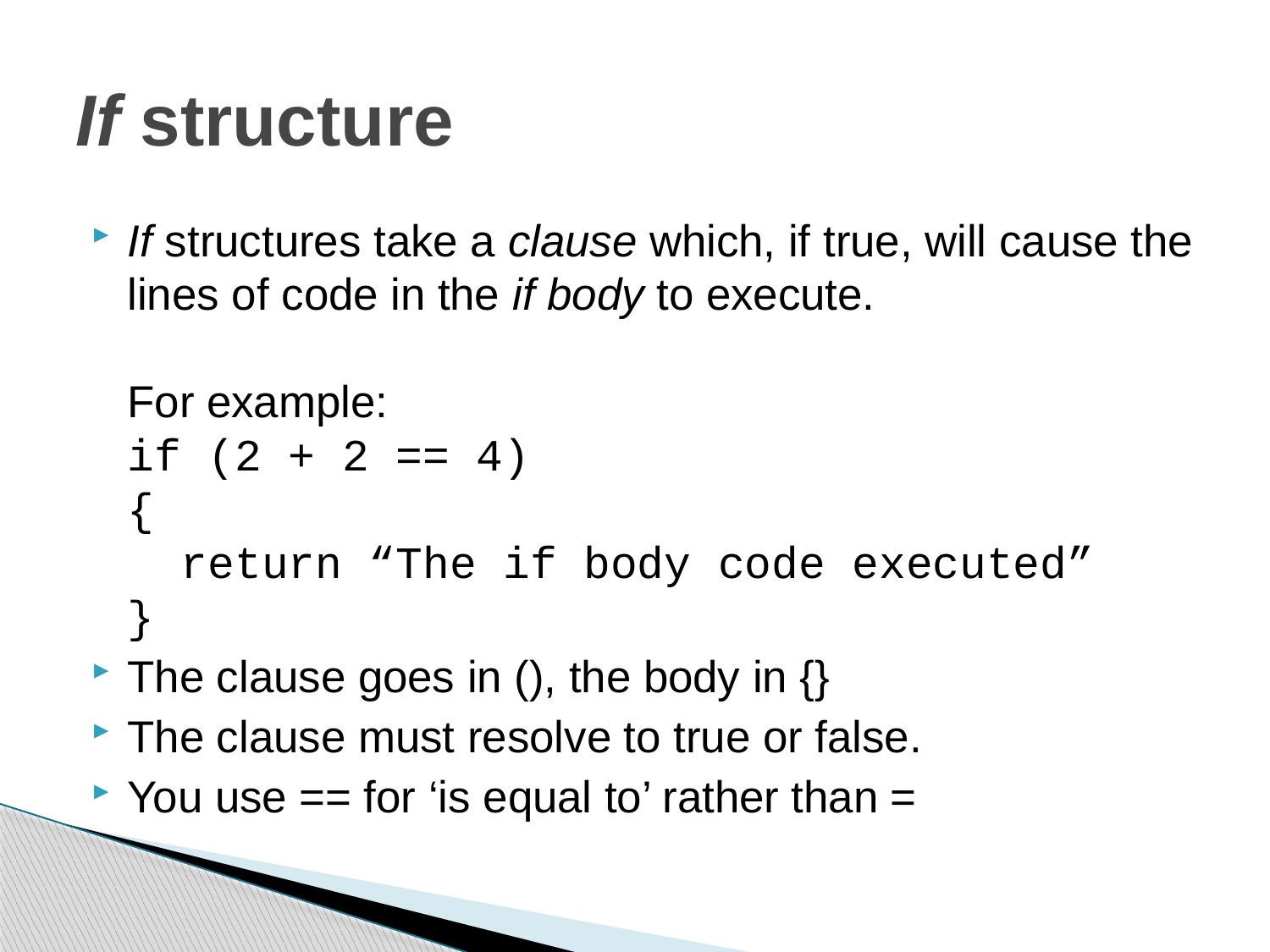

# If structure
If structures take a clause which, if true, will cause the lines of code in the if body to execute.
For example:
if (2 + 2 == 4)
{
  return “The if body code executed”
}
The clause goes in (), the body in {}
The clause must resolve to true or false.
You use == for ‘is equal to’ rather than =